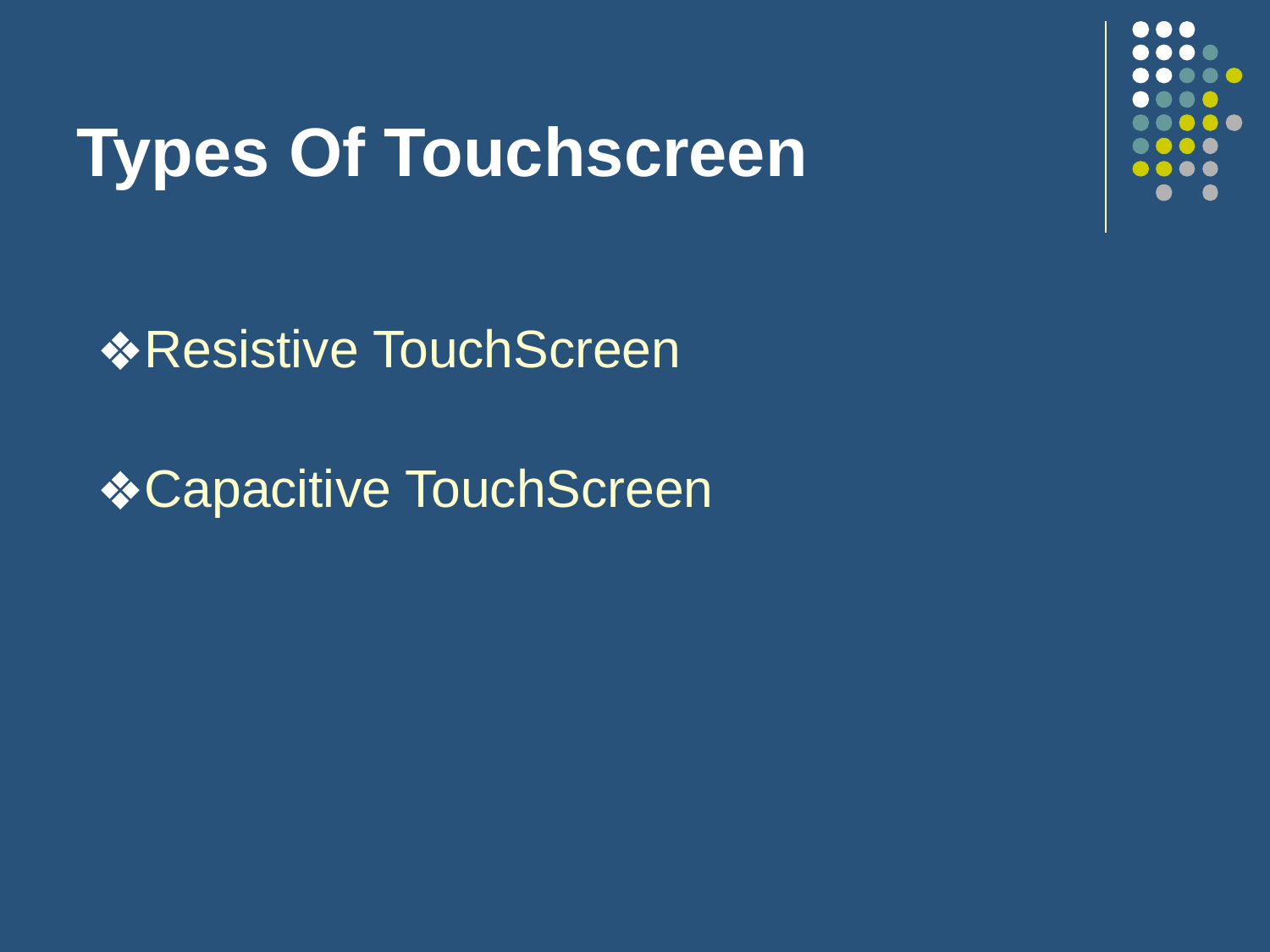

# Types Of Touchscreen

Resistive TouchScreen

Capacitive TouchScreen